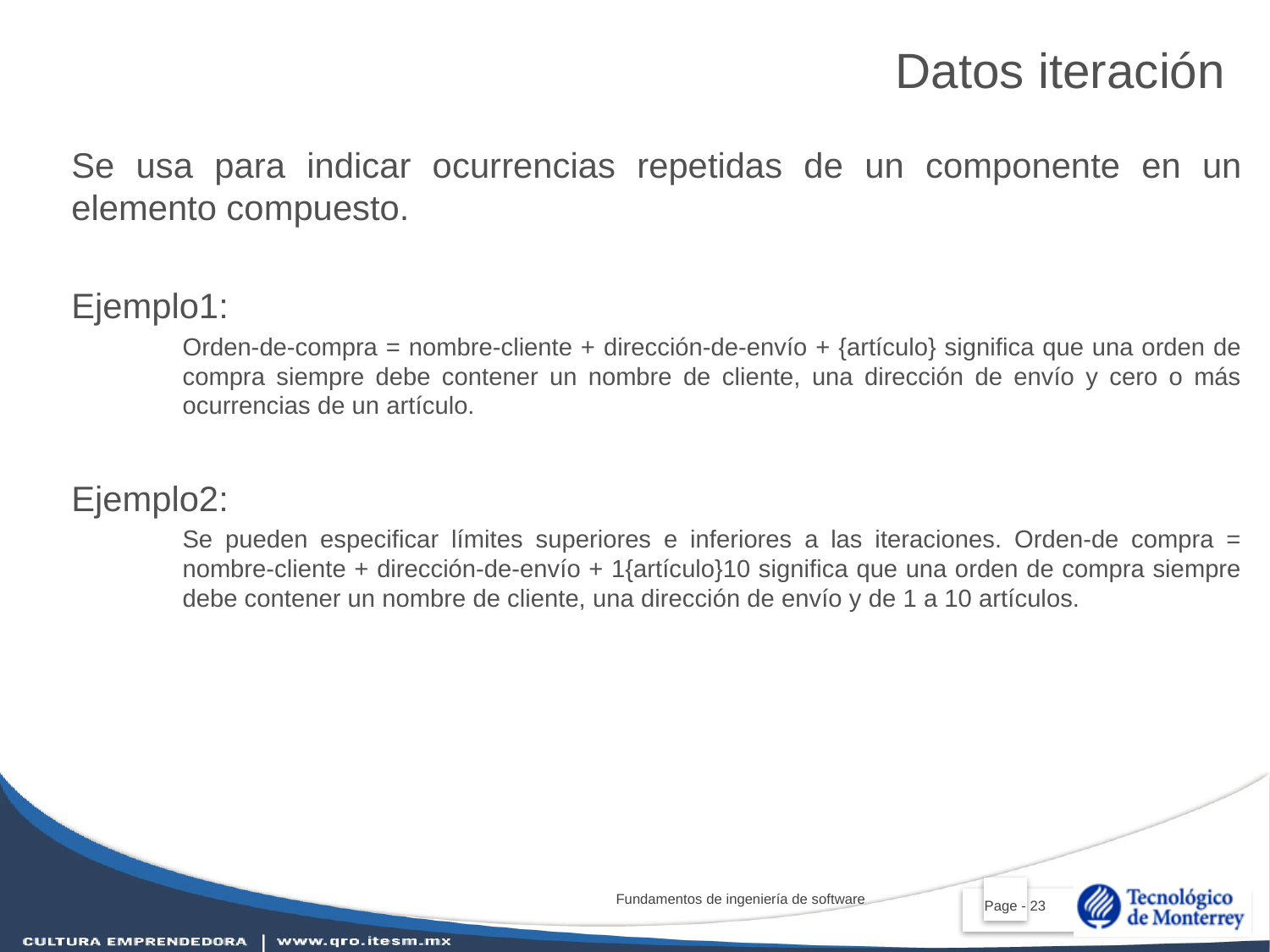

Datos iteración
Se usa para indicar ocurrencias repetidas de un componente en un elemento compuesto.

Ejemplo1:
Orden-de-compra = nombre-cliente + dirección-de-envío + {artículo} significa que una orden de compra siempre debe contener un nombre de cliente, una dirección de envío y cero o más ocurrencias de un artículo.

Ejemplo2:
Se pueden especificar límites superiores e inferiores a las iteraciones. Orden-de compra = nombre-cliente + dirección-de-envío + 1{artículo}10 significa que una orden de compra siempre debe contener un nombre de cliente, una dirección de envío y de 1 a 10 artículos.